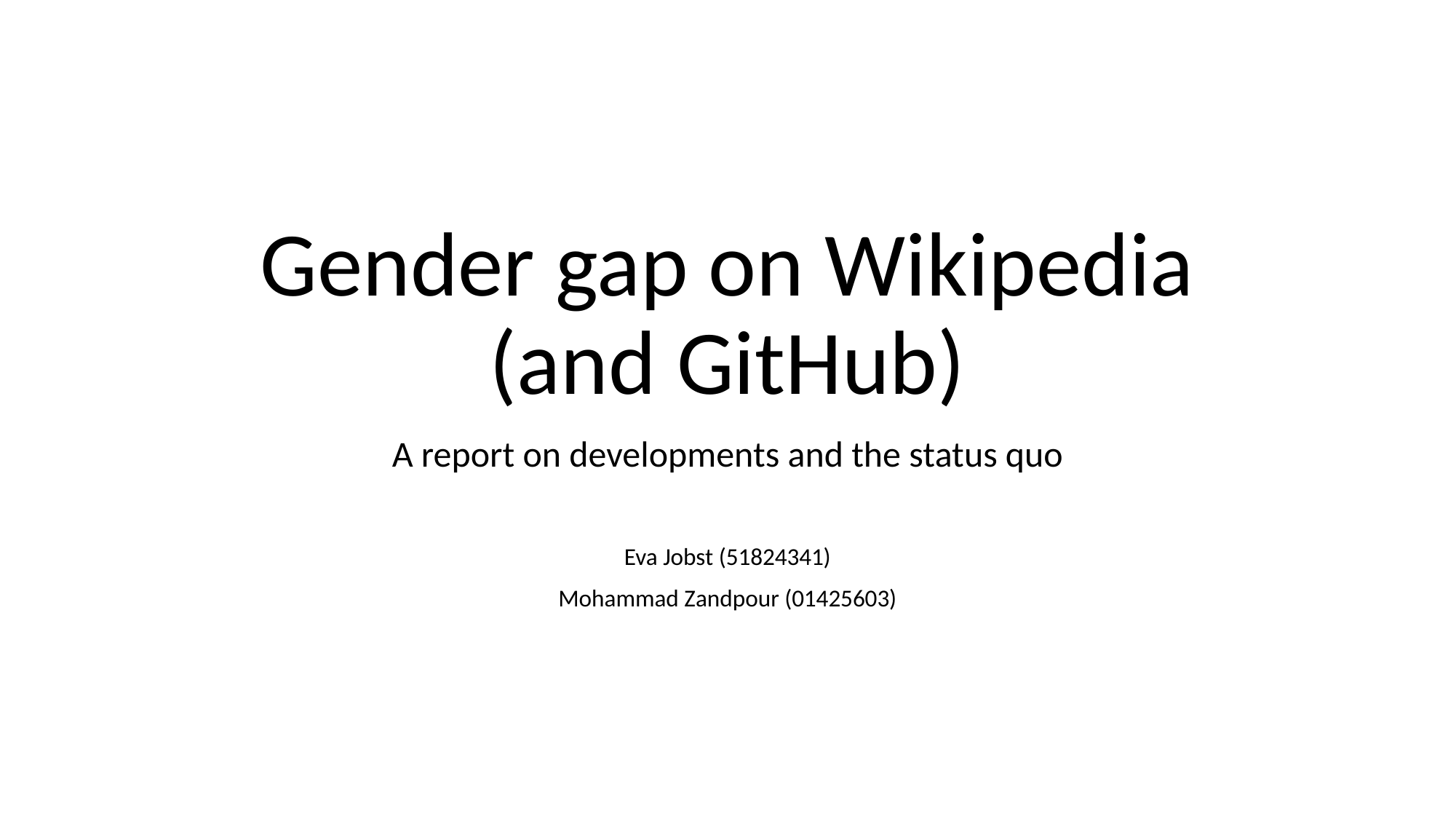

# Gender gap on Wikipedia (and GitHub)
A report on developments and the status quo

Eva Jobst (51824341)
Mohammad Zandpour (01425603)